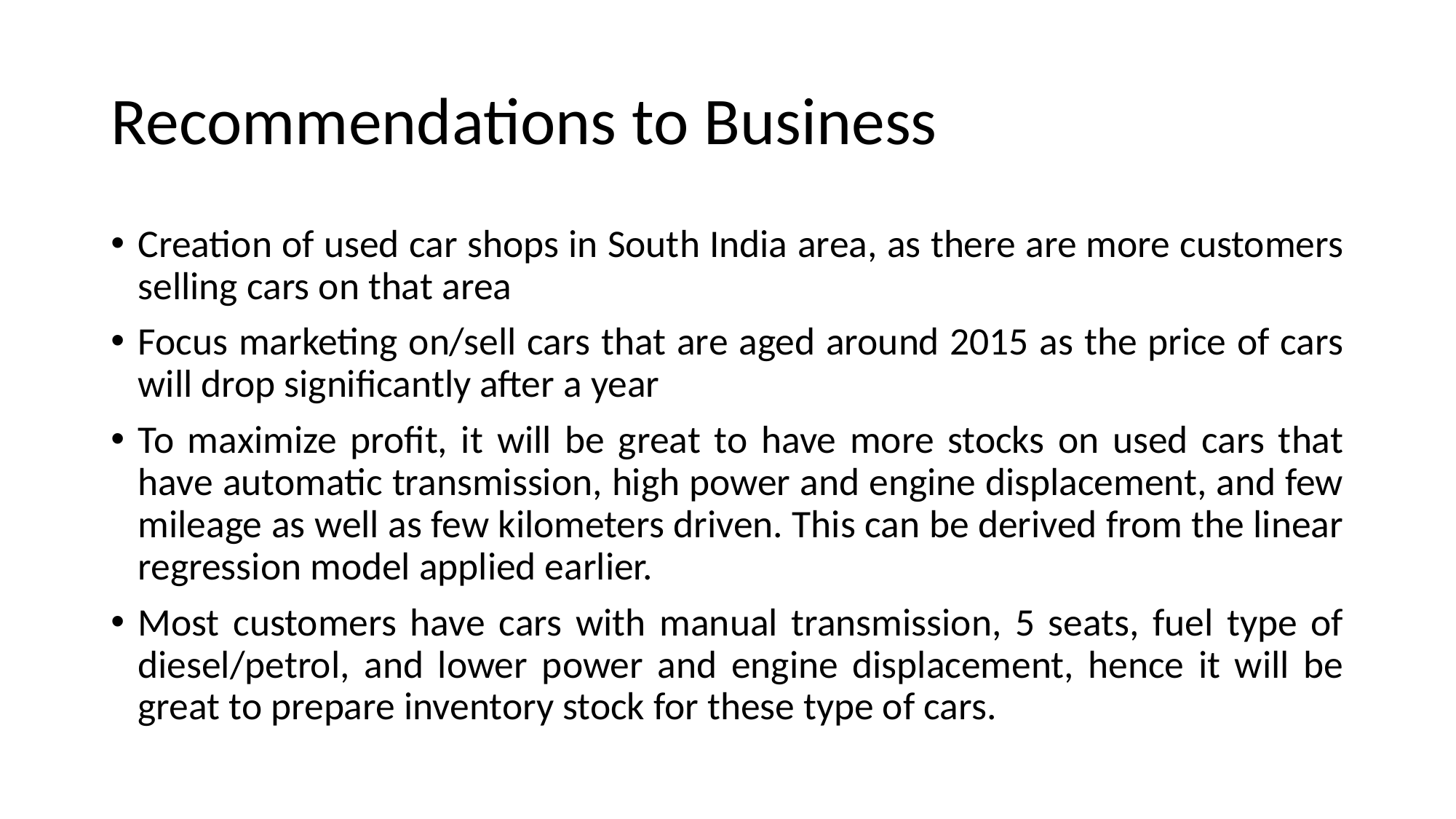

# Recommendations to Business
Creation of used car shops in South India area, as there are more customers selling cars on that area
Focus marketing on/sell cars that are aged around 2015 as the price of cars will drop significantly after a year
To maximize profit, it will be great to have more stocks on used cars that have automatic transmission, high power and engine displacement, and few mileage as well as few kilometers driven. This can be derived from the linear regression model applied earlier.
Most customers have cars with manual transmission, 5 seats, fuel type of diesel/petrol, and lower power and engine displacement, hence it will be great to prepare inventory stock for these type of cars.